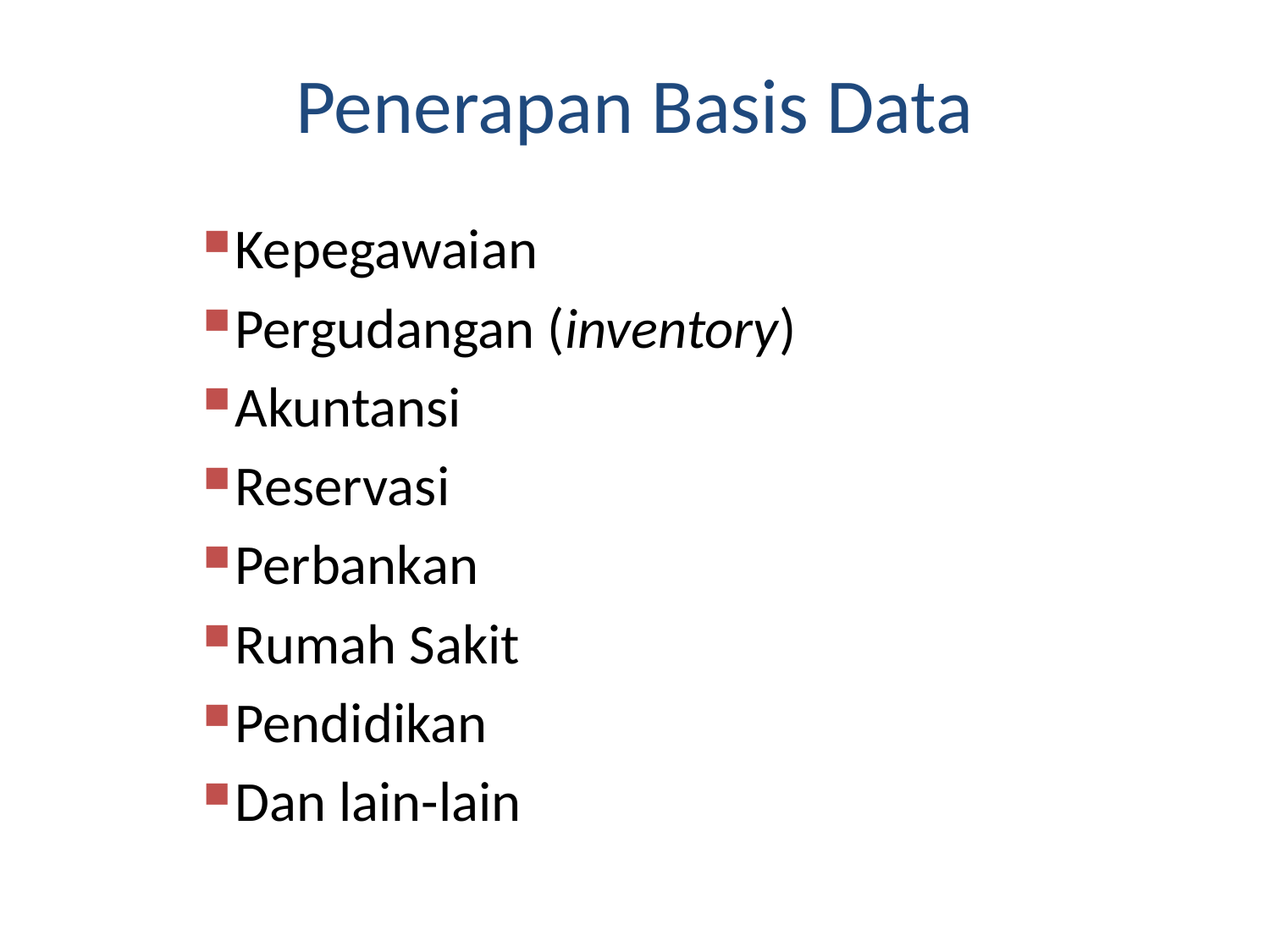

# Penerapan Basis Data
Kepegawaian
Pergudangan (inventory)
Akuntansi
Reservasi
Perbankan
Rumah Sakit
Pendidikan
Dan lain-lain